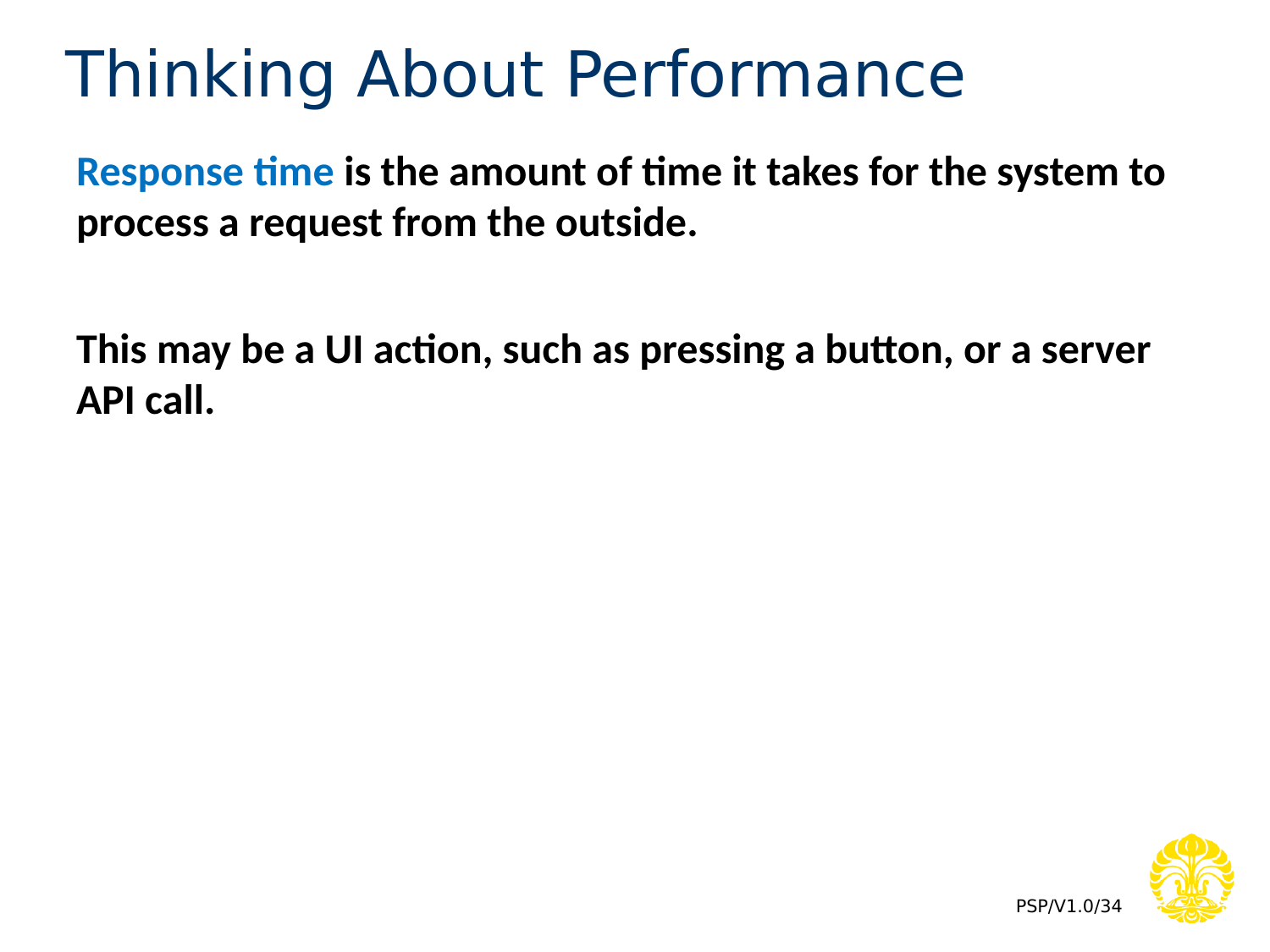

# Thinking About Performance
Response time is the amount of time it takes for the system to process a request from the outside.

This may be a UI action, such as pressing a button, or a server API call.